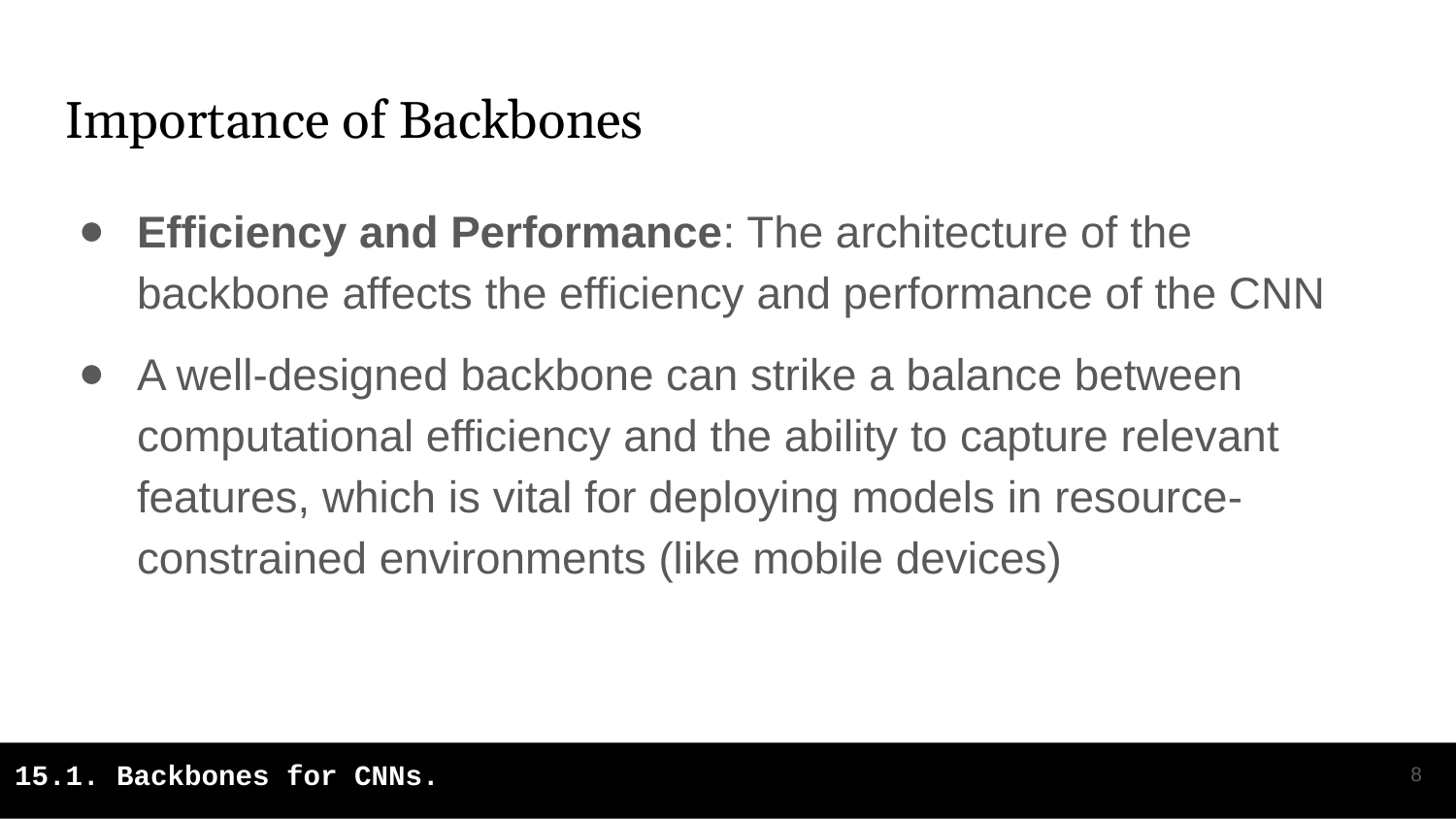

# Importance of Backbones
Efficiency and Performance: The architecture of the backbone affects the efficiency and performance of the CNN
A well-designed backbone can strike a balance between computational efficiency and the ability to capture relevant features, which is vital for deploying models in resource-constrained environments (like mobile devices)
8
15.1. Backbones for CNNs.